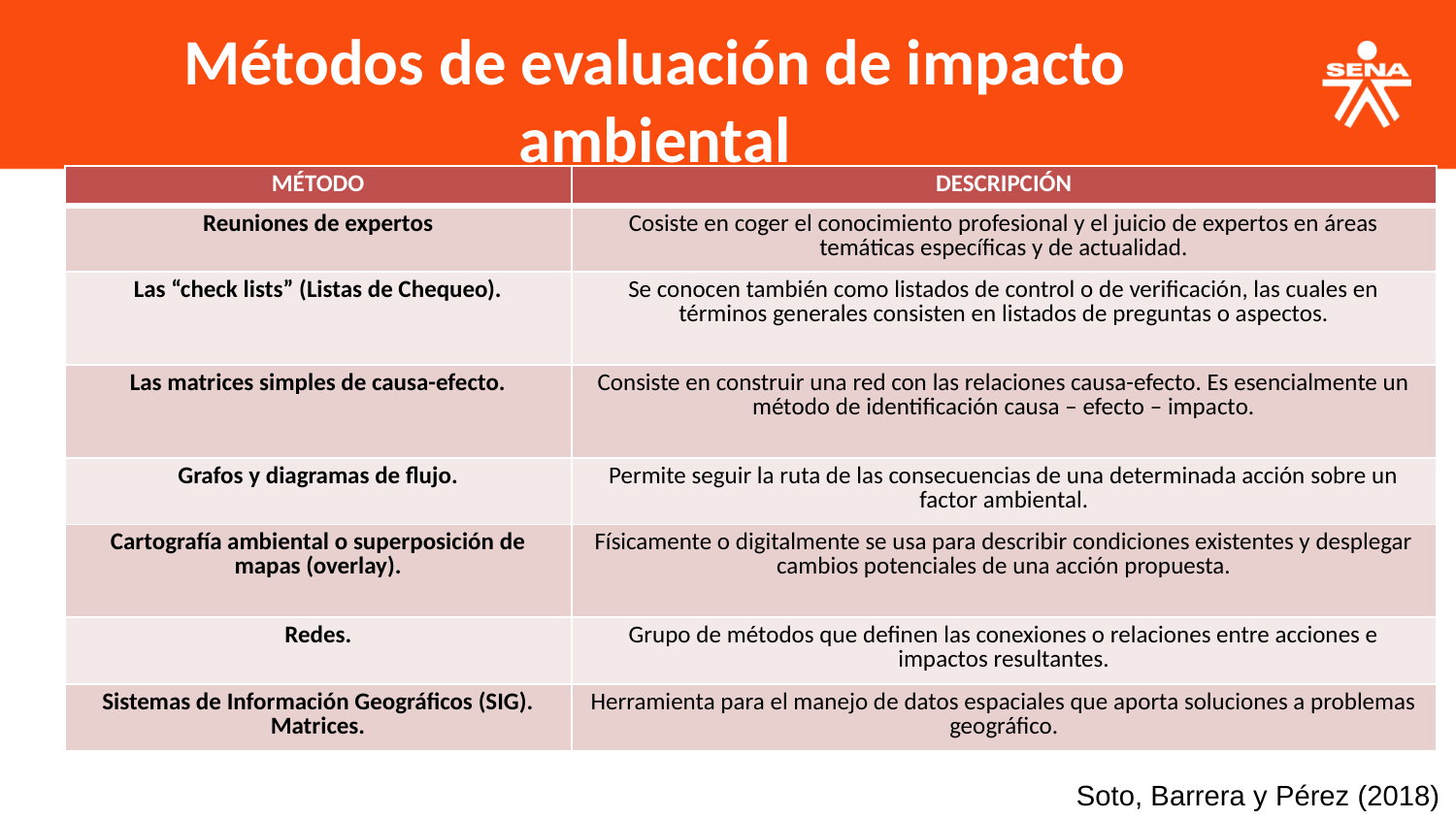

Métodos de evaluación de impacto ambiental
| MÉTODO | DESCRIPCIÓN |
| --- | --- |
| Reuniones de expertos | Cosiste en coger el conocimiento profesional y el juicio de expertos en áreas temáticas específicas y de actualidad. |
| Las “check lists” (Listas de Chequeo). | Se conocen también como listados de control o de verificación, las cuales en términos generales consisten en listados de preguntas o aspectos. |
| Las matrices simples de causa-efecto. | Consiste en construir una red con las relaciones causa-efecto. Es esencialmente un método de identificación causa – efecto – impacto. |
| Grafos y diagramas de flujo. | Permite seguir la ruta de las consecuencias de una determinada acción sobre un factor ambiental. |
| Cartografía ambiental o superposición de mapas (overlay). | Físicamente o digitalmente se usa para describir condiciones existentes y desplegar cambios potenciales de una acción propuesta. |
| Redes. | Grupo de métodos que definen las conexiones o relaciones entre acciones e impactos resultantes. |
| Sistemas de Información Geográficos (SIG). Matrices. | Herramienta para el manejo de datos espaciales que aporta soluciones a problemas geográfico. |
Soto, Barrera y Pérez (2018)